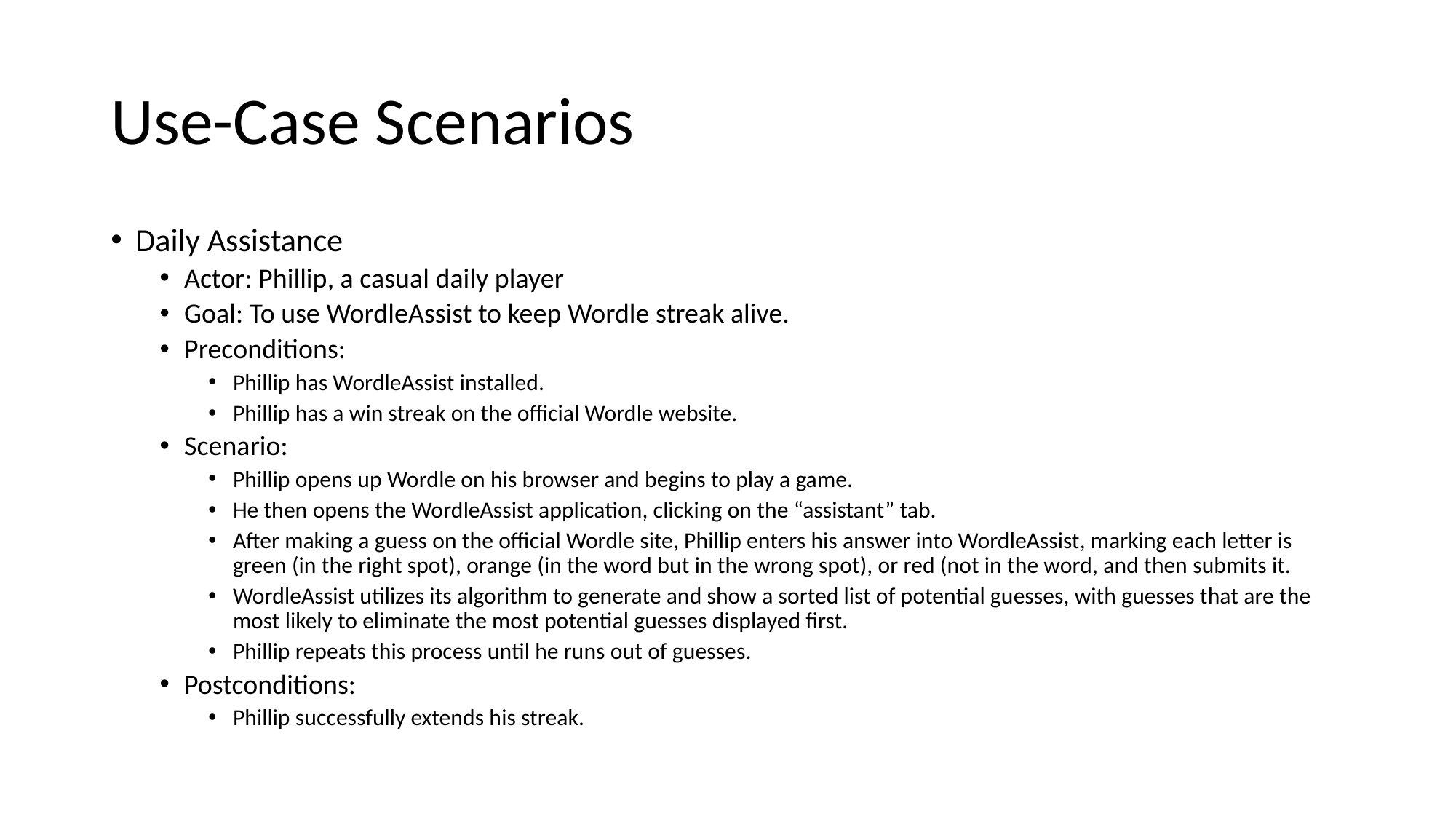

# Use-Case Scenarios
Daily Assistance
Actor: Phillip, a casual daily player
Goal: To use WordleAssist to keep Wordle streak alive.
Preconditions:
Phillip has WordleAssist installed.
Phillip has a win streak on the official Wordle website.
Scenario:
Phillip opens up Wordle on his browser and begins to play a game.
He then opens the WordleAssist application, clicking on the “assistant” tab.
After making a guess on the official Wordle site, Phillip enters his answer into WordleAssist, marking each letter is green (in the right spot), orange (in the word but in the wrong spot), or red (not in the word, and then submits it.
WordleAssist utilizes its algorithm to generate and show a sorted list of potential guesses, with guesses that are the most likely to eliminate the most potential guesses displayed first.
Phillip repeats this process until he runs out of guesses.
Postconditions:
Phillip successfully extends his streak.